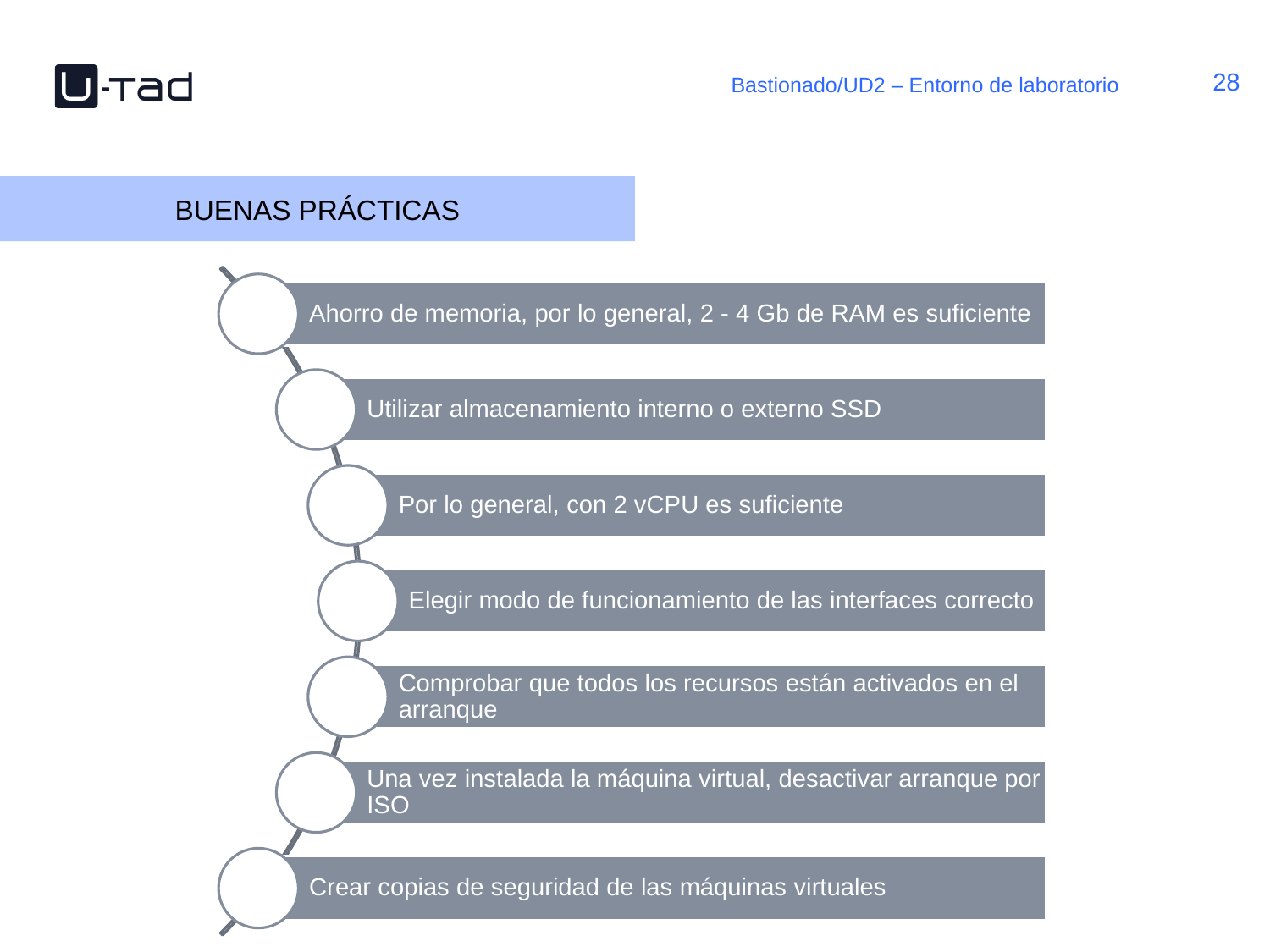

Bastionado/UD2 – Entorno de laboratorio
BUENAS PRÁCTICAS
Ahorro de memoria, por lo general, 2 - 4 Gb de RAM es suficiente
Utilizar almacenamiento interno o externo SSD
Por lo general, con 2 vCPU es suficiente
Elegir modo de funcionamiento de las interfaces correcto
Comprobar que todos los recursos están activados en el arranque
Una vez instalada la máquina virtual, desactivar arranque por ISO
Crear copias de seguridad de las máquinas virtuales